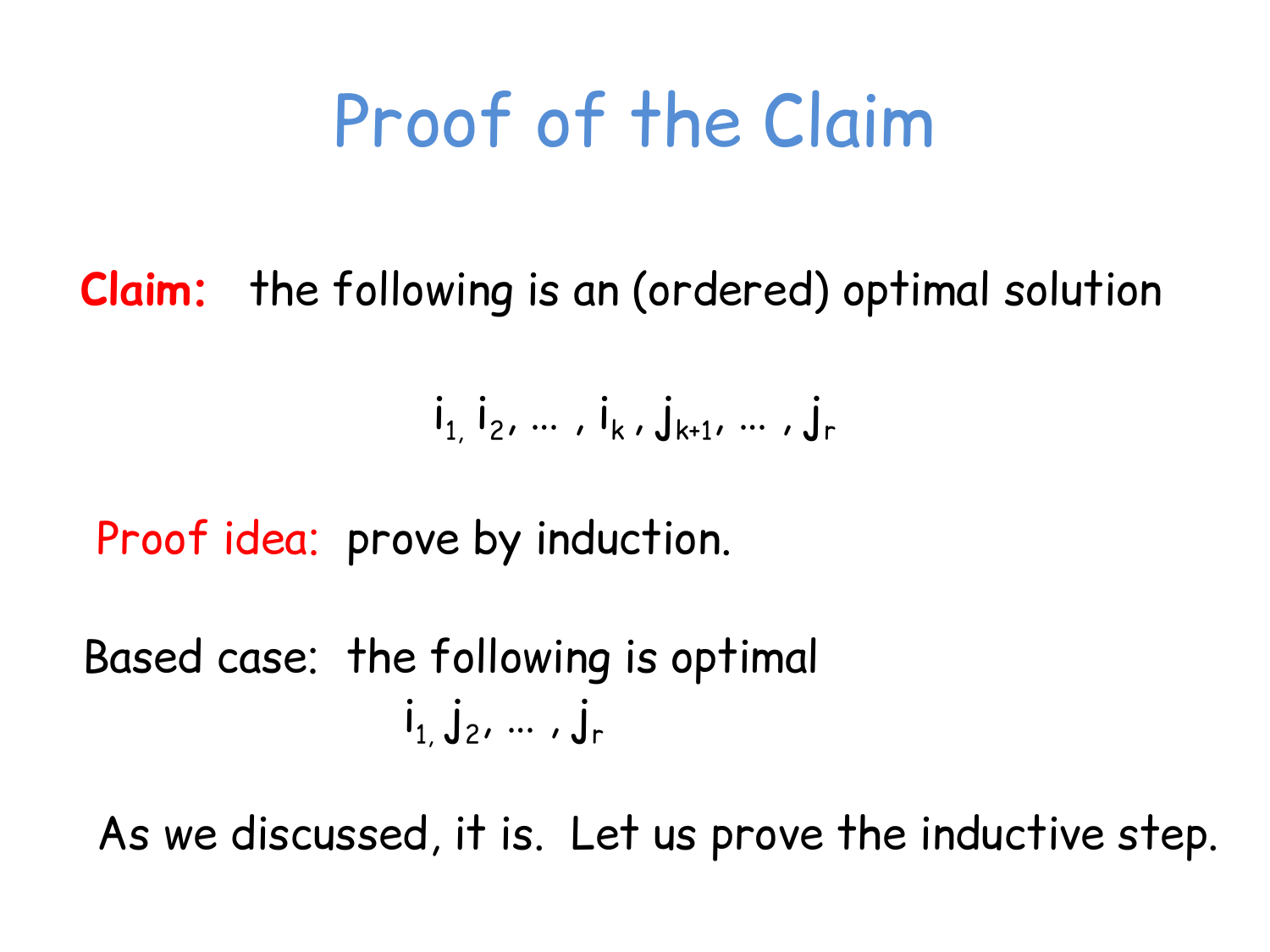

# Proof of the Claim
Claim:   the following is an (ordered) optimal solution
i1, i2, … , ik , jk+1, … , jr
Proof idea:  prove by induction.

Based case:  the following is optimal
        i1, j2, … , jr
As we discussed, it is.  Let us prove the inductive step.